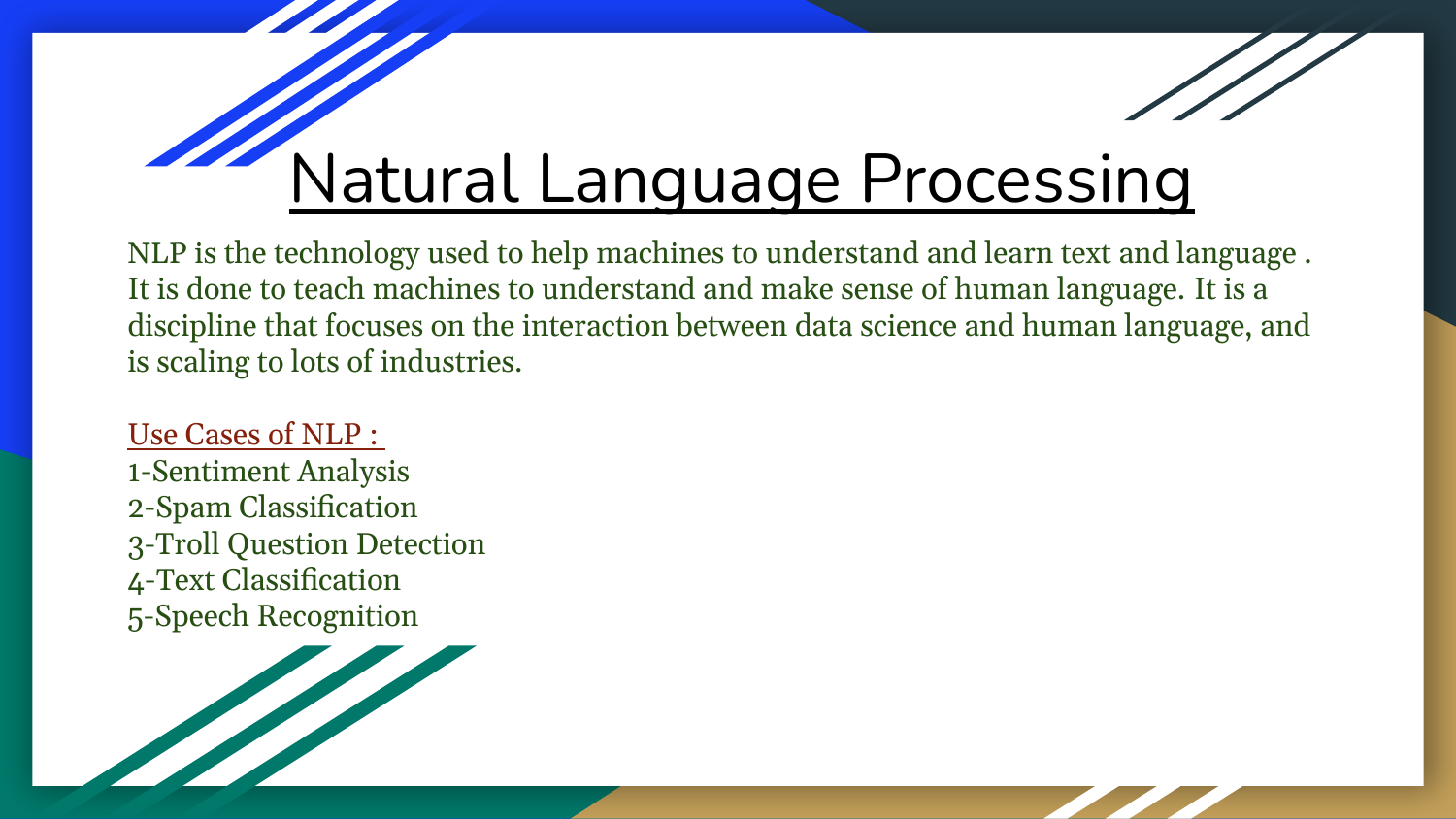

# Natural Language Processing
NLP is the technology used to help machines to understand and learn text and language . It is done to teach machines to understand and make sense of human language. It is a discipline that focuses on the interaction between data science and human language, and is scaling to lots of industries.

Use Cases of NLP :
1-Sentiment Analysis
2-Spam Classification
3-Troll Question Detection
4-Text Classification
5-Speech Recognition